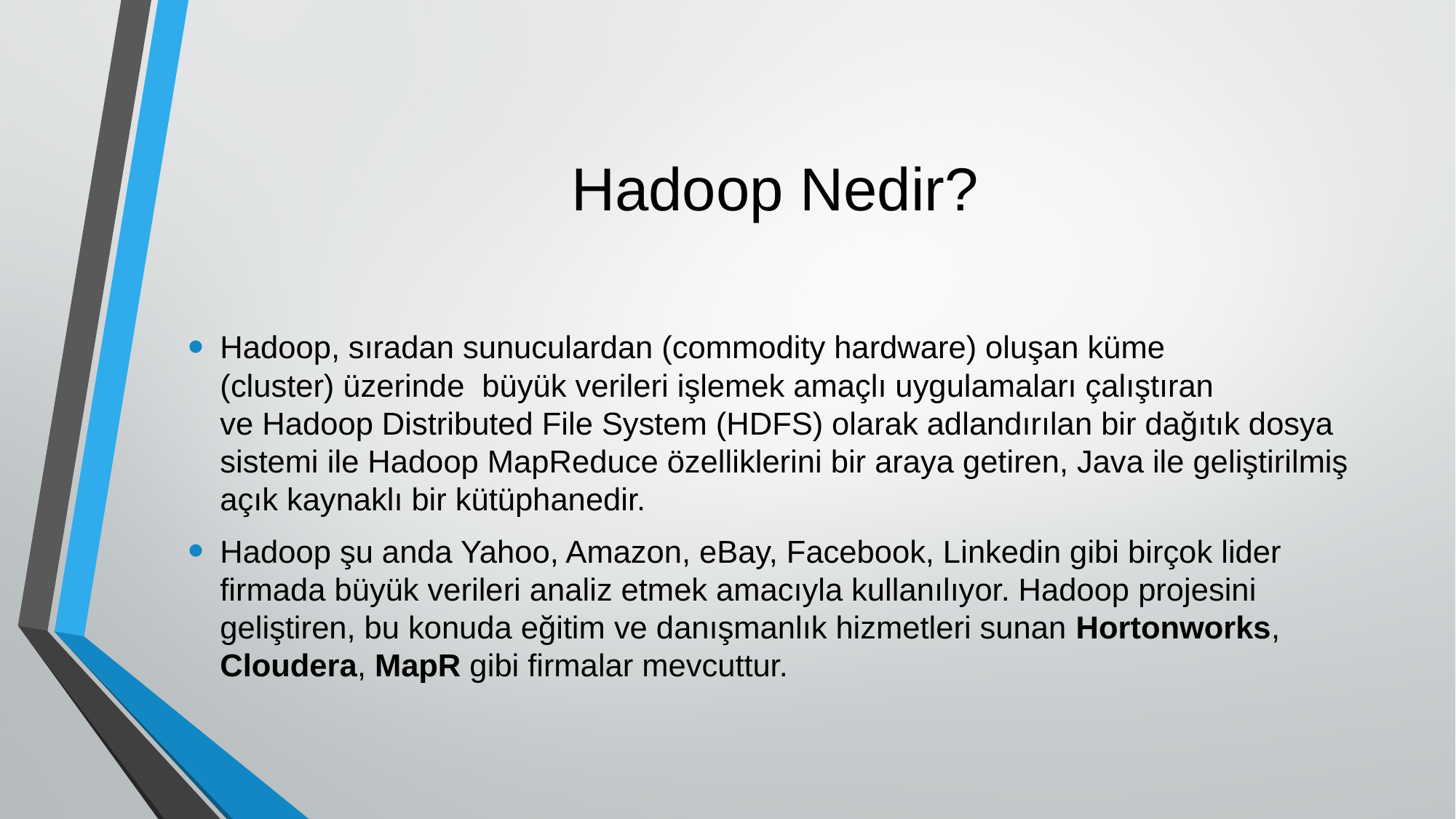

# Hadoop Nedir?
Hadoop, sıradan sunuculardan (commodity hardware) oluşan küme (cluster) üzerinde  büyük verileri işlemek amaçlı uygulamaları çalıştıran ve Hadoop Distributed File System (HDFS) olarak adlandırılan bir dağıtık dosya sistemi ile Hadoop MapReduce özelliklerini bir araya getiren, Java ile geliştirilmiş açık kaynaklı bir kütüphanedir.
Hadoop şu anda Yahoo, Amazon, eBay, Facebook, Linkedin gibi birçok lider firmada büyük verileri analiz etmek amacıyla kullanılıyor. Hadoop projesini geliştiren, bu konuda eğitim ve danışmanlık hizmetleri sunan Hortonworks, Cloudera, MapR gibi firmalar mevcuttur.